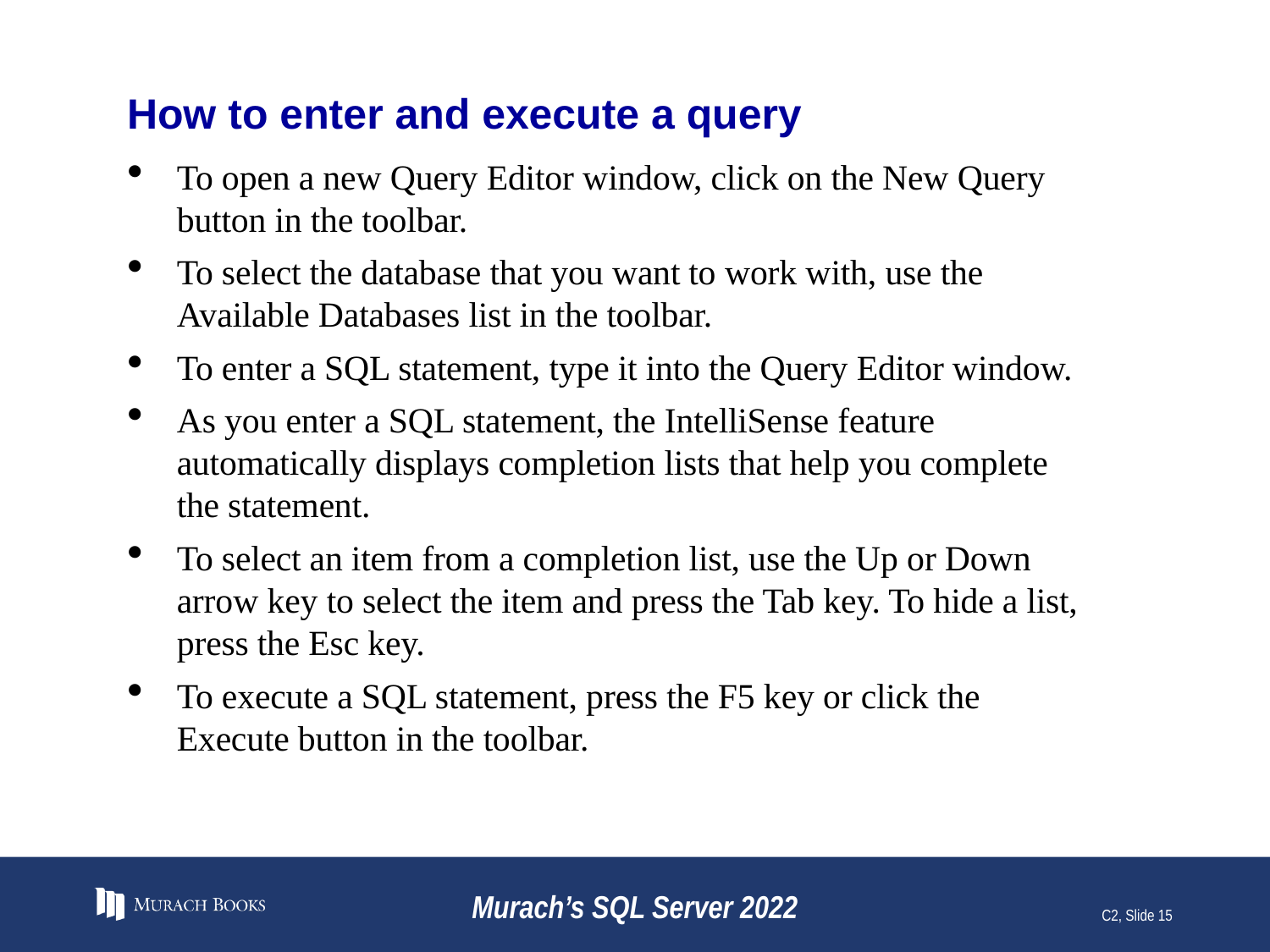

# How to enter and execute a query
To open a new Query Editor window, click on the New Query button in the toolbar.
To select the database that you want to work with, use the Available Databases list in the toolbar.
To enter a SQL statement, type it into the Query Editor window.
As you enter a SQL statement, the IntelliSense feature automatically displays completion lists that help you complete the statement.
To select an item from a completion list, use the Up or Down arrow key to select the item and press the Tab key. To hide a list, press the Esc key.
To execute a SQL statement, press the F5 key or click the Execute button in the toolbar.

Murach’s SQL Server 2022

C2, Slide 15